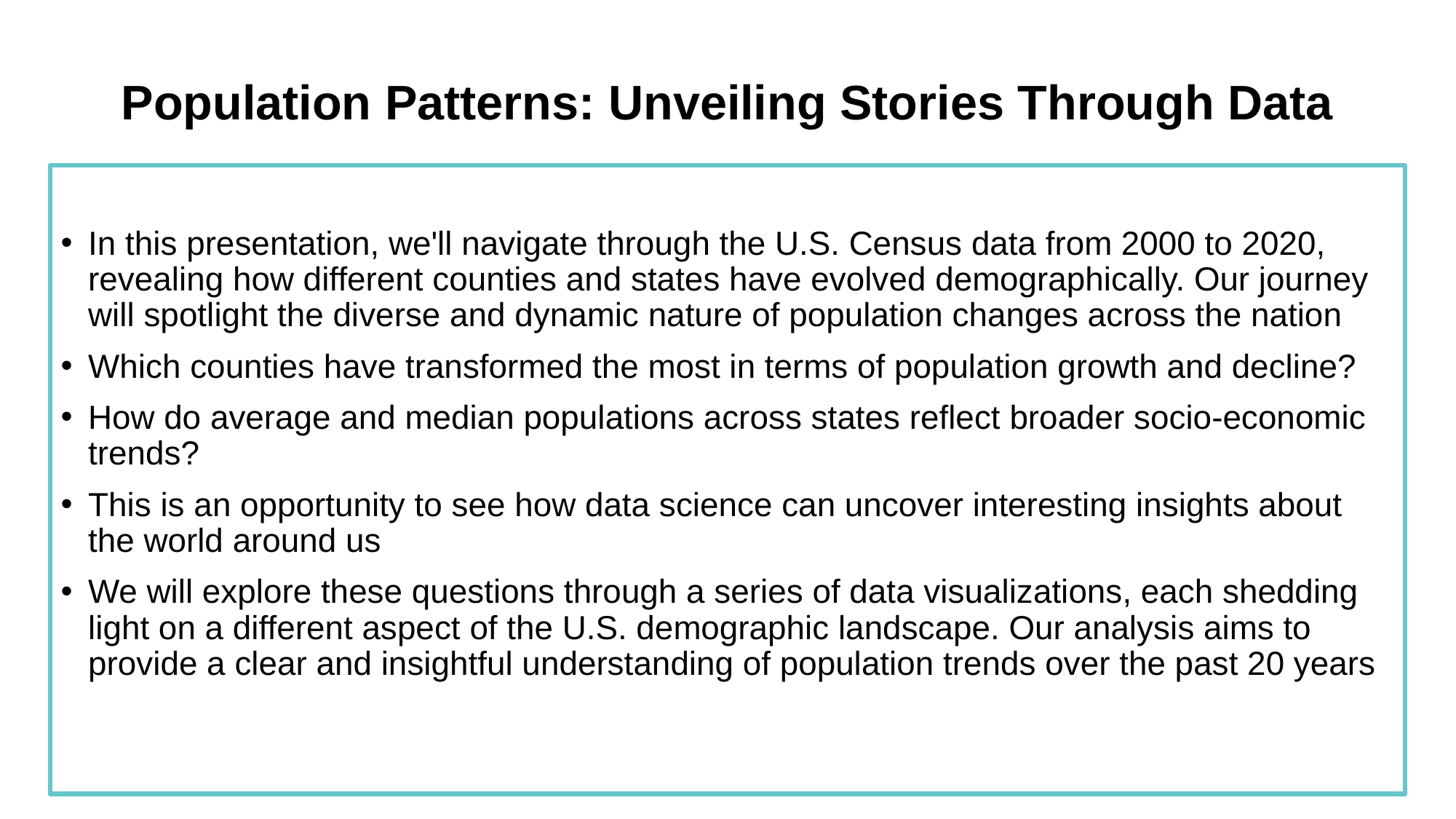

# Population Patterns: Unveiling Stories Through Data

In this presentation, we'll navigate through the U.S. Census data from 2000 to 2020, revealing how different counties and states have evolved demographically. Our journey will spotlight the diverse and dynamic nature of population changes across the nation
Which counties have transformed the most in terms of population growth and decline?
How do average and median populations across states reflect broader socio-economic trends?
This is an opportunity to see how data science can uncover interesting insights about the world around us
We will explore these questions through a series of data visualizations, each shedding light on a different aspect of the U.S. demographic landscape. Our analysis aims to provide a clear and insightful understanding of population trends over the past 20 years